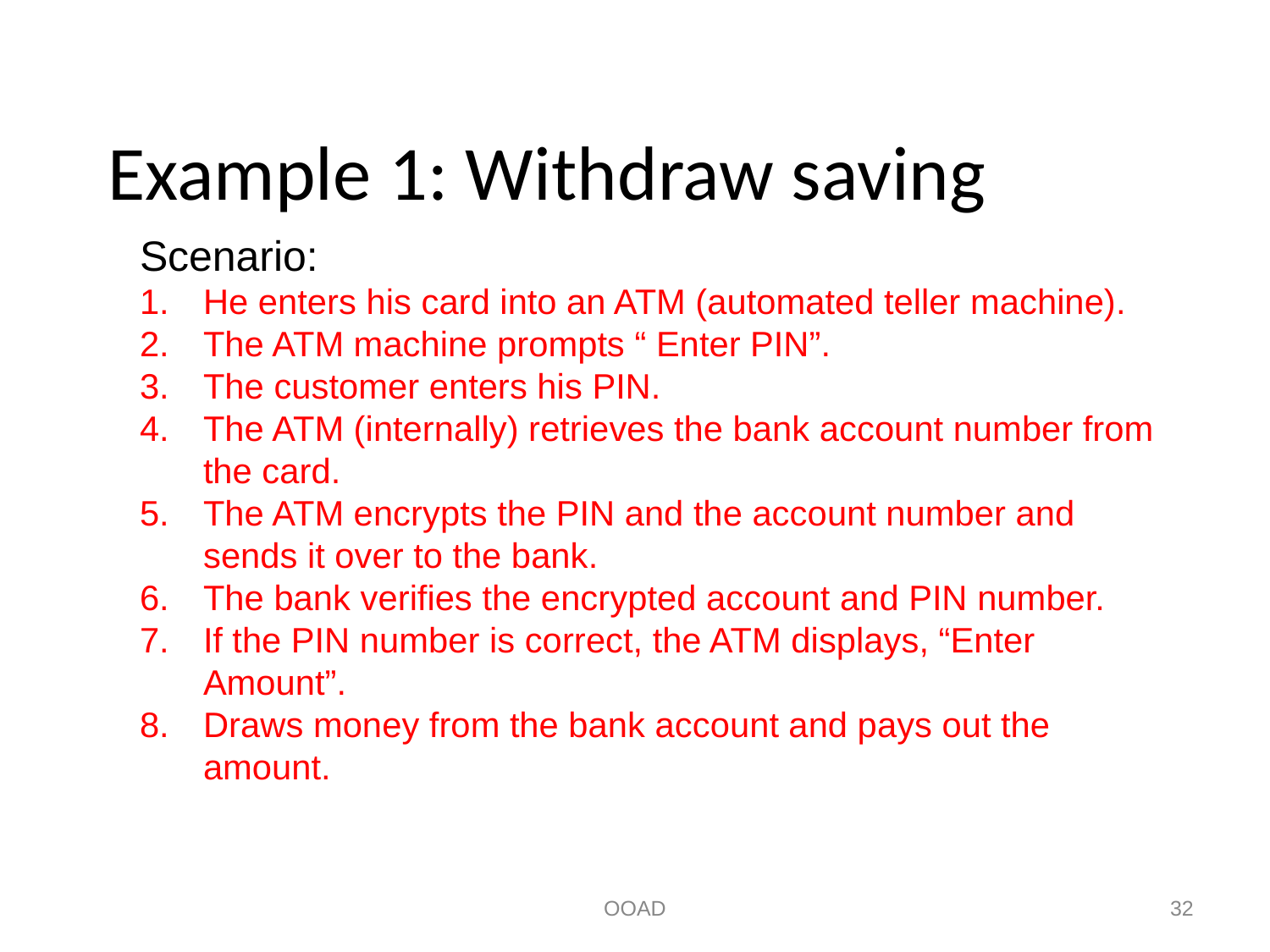

# Example 1: Withdraw saving
Scenario:
He enters his card into an ATM (automated teller machine).
The ATM machine prompts “ Enter PIN”.
The customer enters his PIN.
The ATM (internally) retrieves the bank account number from the card.
The ATM encrypts the PIN and the account number and sends it over to the bank.
The bank verifies the encrypted account and PIN number.
If the PIN number is correct, the ATM displays, “Enter Amount”.
Draws money from the bank account and pays out the amount.

OOAD
32